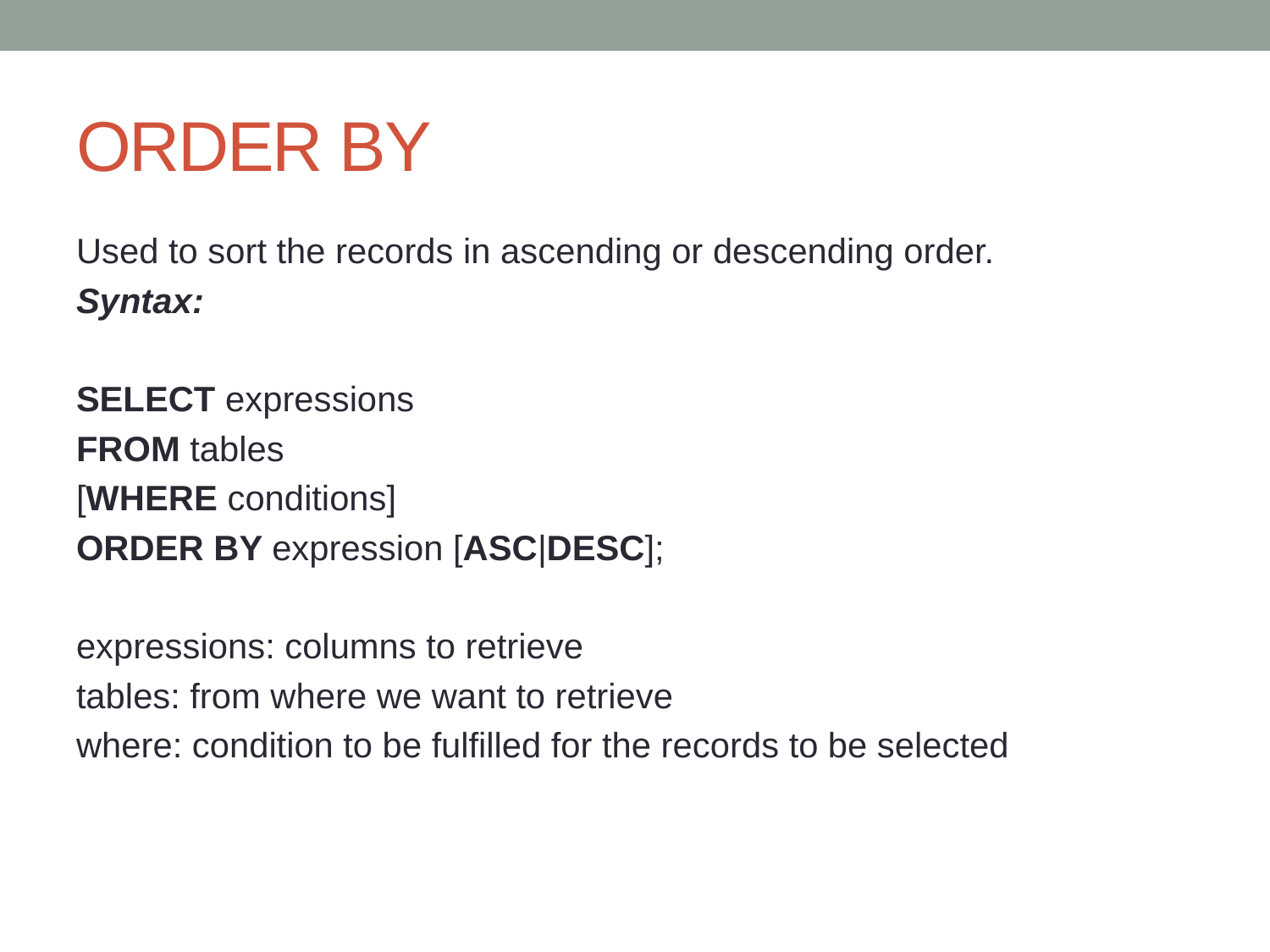

# ORDER BY
Used to sort the records in ascending or descending order.
Syntax:

SELECT expressions
FROM tables
[WHERE conditions]
ORDER BY expression [ASC|DESC];

expressions: columns to retrieve
tables: from where we want to retrieve
where: condition to be fulfilled for the records to be selected